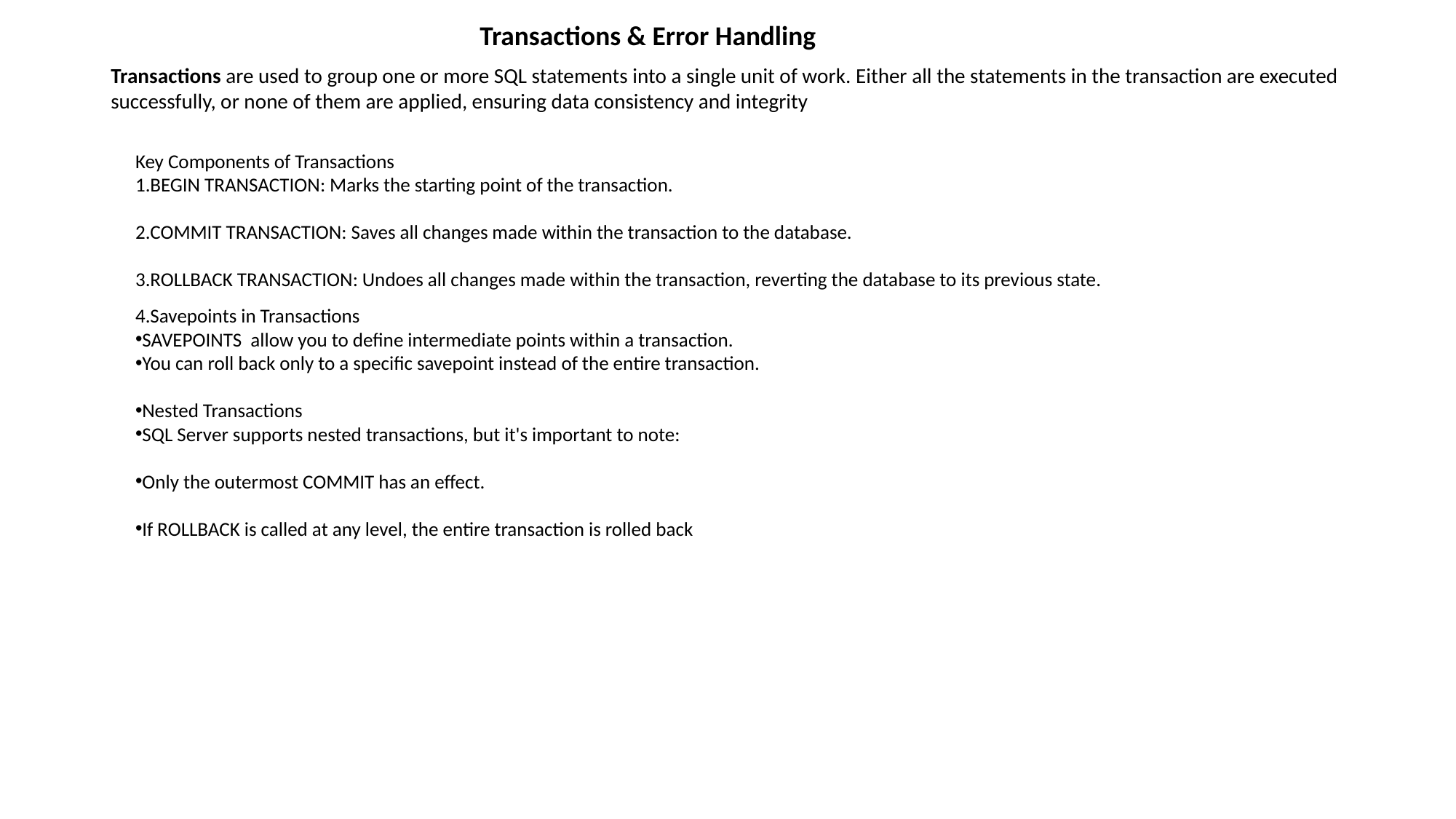

Transactions & Error Handling
Transactions are used to group one or more SQL statements into a single unit of work. Either all the statements in the transaction are executed successfully, or none of them are applied, ensuring data consistency and integrity
Key Components of Transactions
BEGIN TRANSACTION: Marks the starting point of the transaction.

COMMIT TRANSACTION: Saves all changes made within the transaction to the database.

ROLLBACK TRANSACTION: Undoes all changes made within the transaction, reverting the database to its previous state.
4.Savepoints in Transactions
SAVEPOINTS  allow you to define intermediate points within a transaction.
You can roll back only to a specific savepoint instead of the entire transaction.

Nested Transactions
SQL Server supports nested transactions, but it's important to note:

Only the outermost COMMIT has an effect.

If ROLLBACK is called at any level, the entire transaction is rolled back